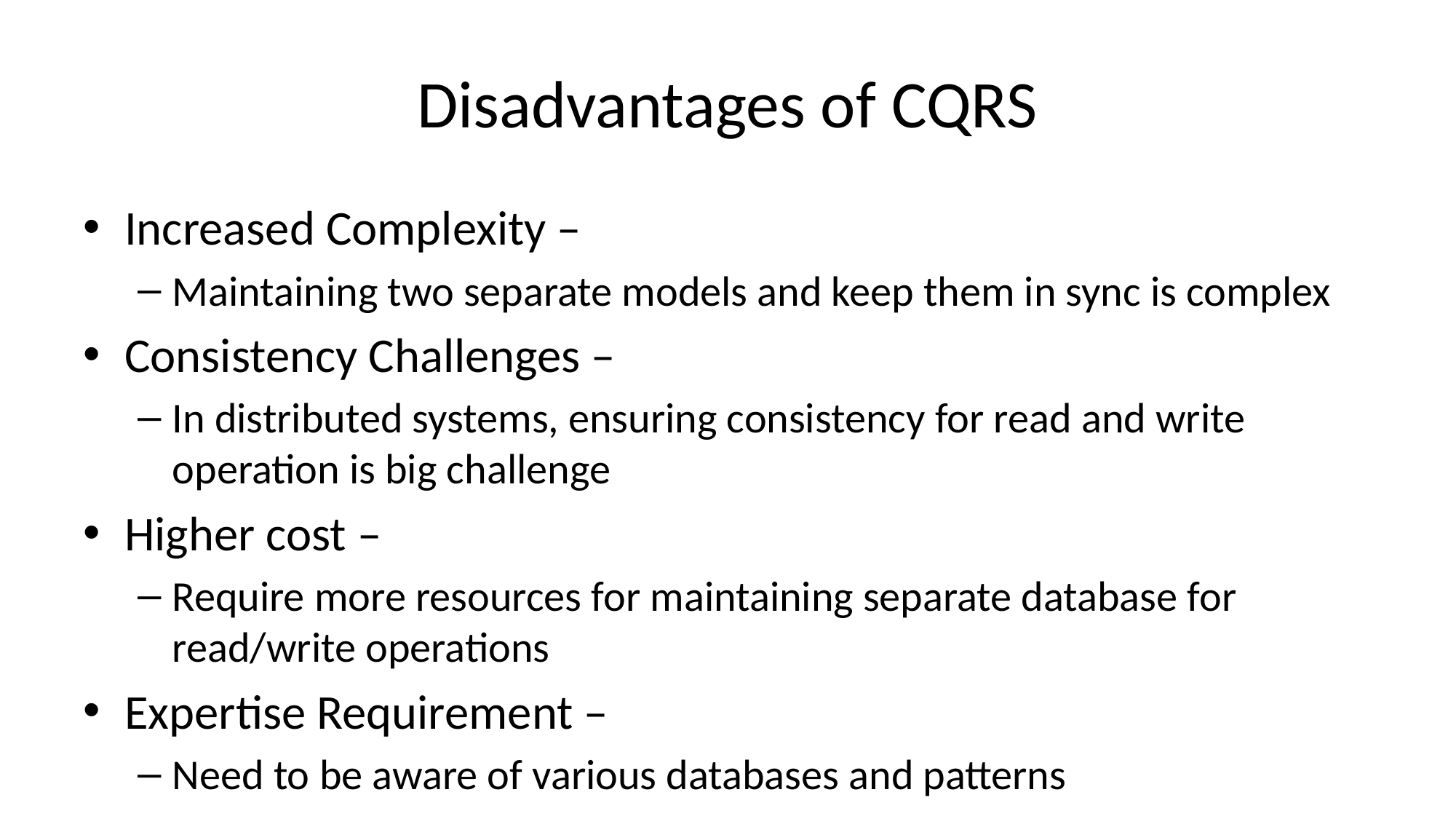

# Disadvantages of CQRS
Increased Complexity –
Maintaining two separate models and keep them in sync is complex
Consistency Challenges –
In distributed systems, ensuring consistency for read and write operation is big challenge
Higher cost –
Require more resources for maintaining separate database for read/write operations
Expertise Requirement –
Need to be aware of various databases and patterns